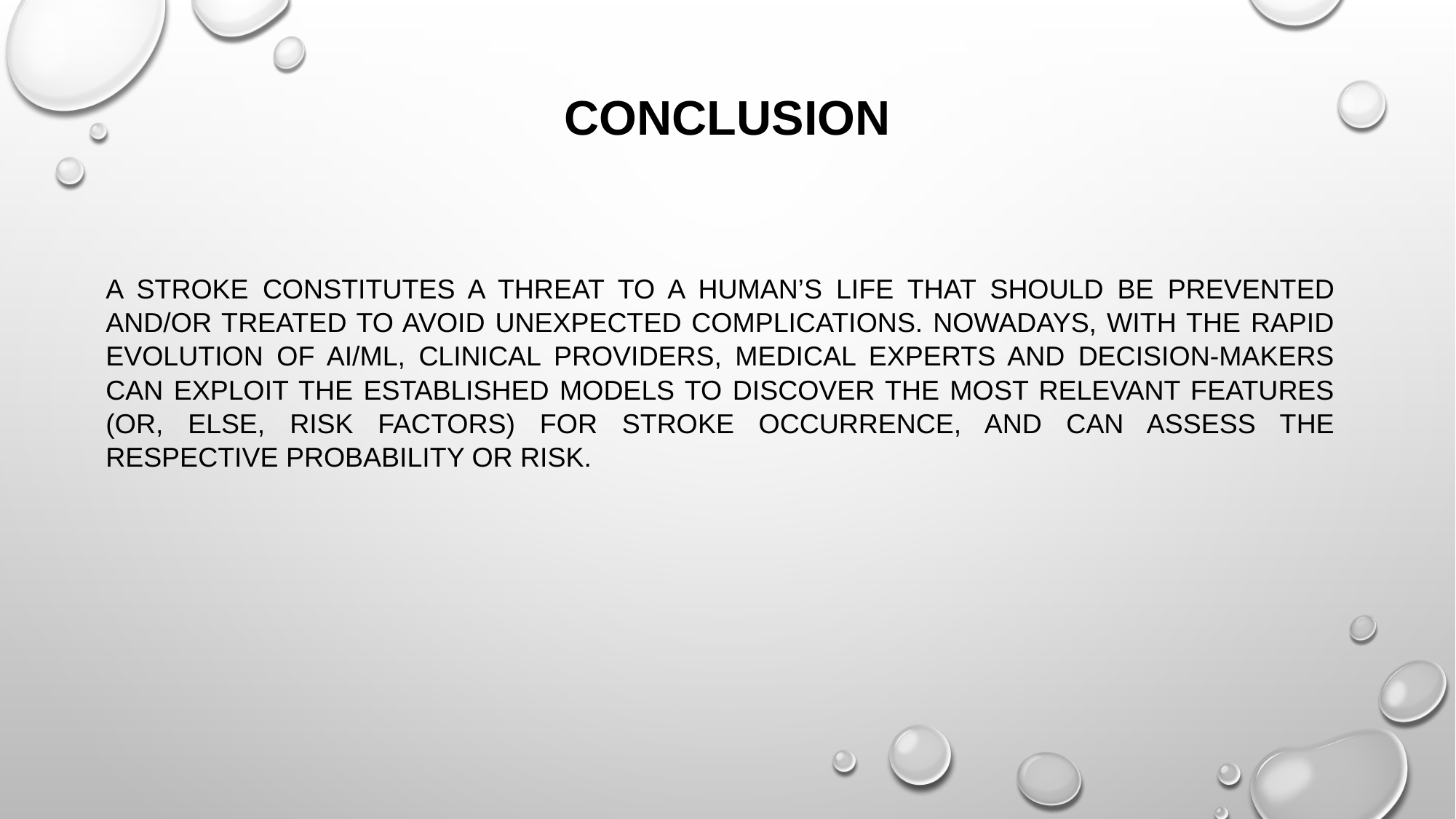

# conclusion
A stroke constitutes a threat to a human’s life that should be prevented and/or treated to avoid unexpected complications. Nowadays, with the rapid evolution of AI/ML, clinical providers, medical experts and decision-makers can exploit the established models to discover the most relevant features (or, else, risk factors) for stroke occurrence, and can assess the respective probability or risk.